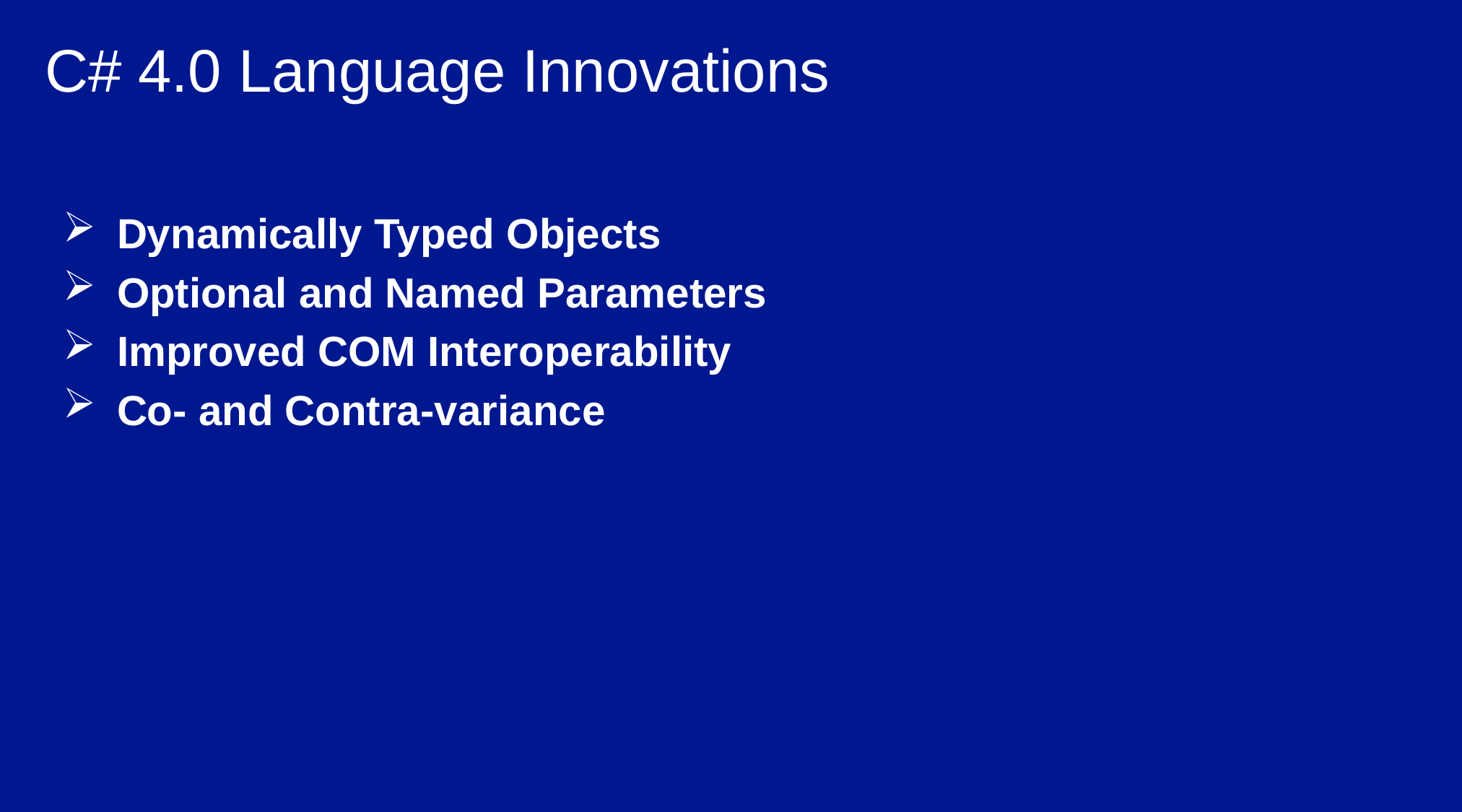

# C# 4.0 Language Innovations
Dynamically Typed Objects
Optional and Named Parameters
Improved COM Interoperability
Co- and Contra-variance